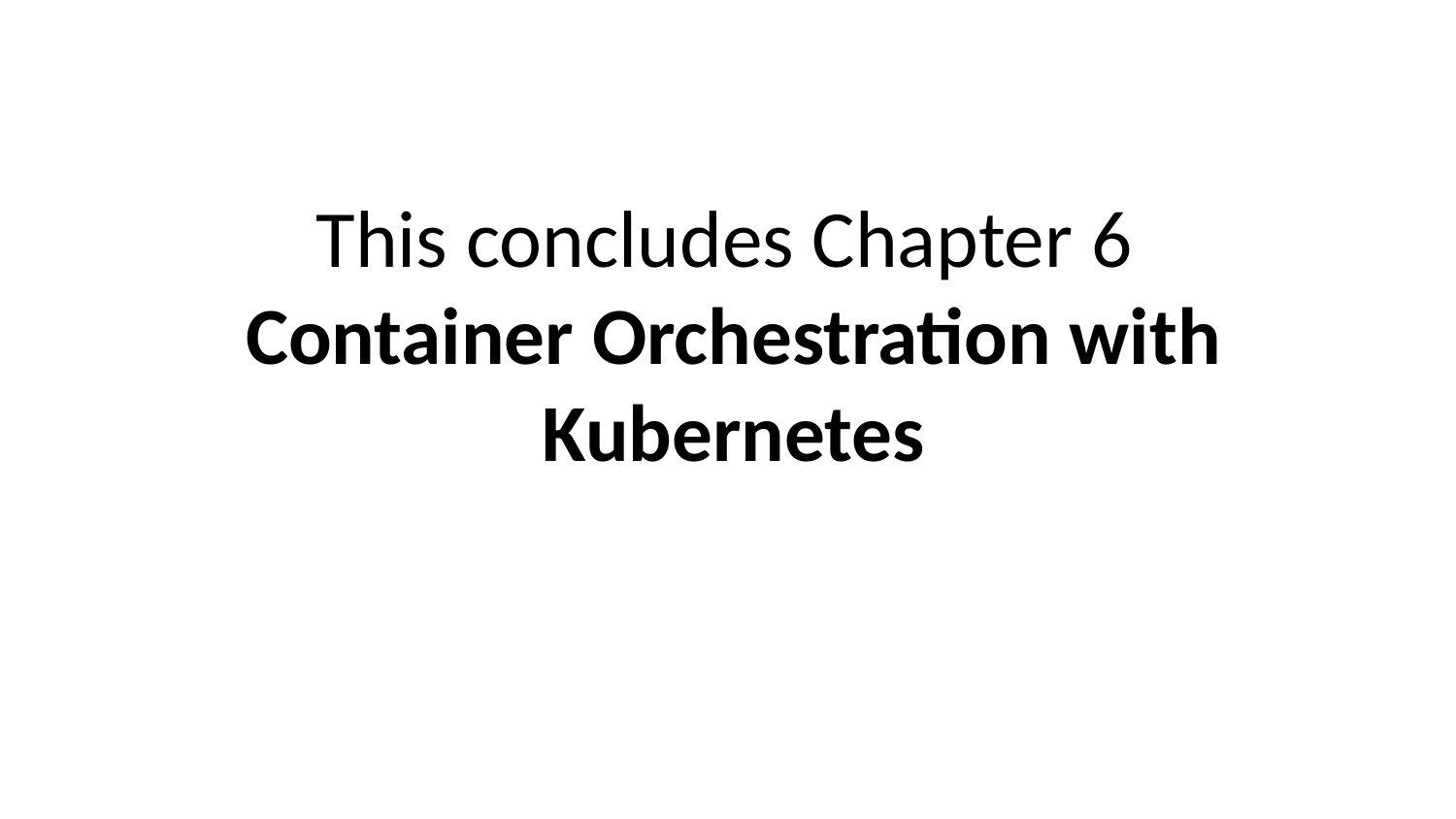

# This concludes Chapter 6 Container Orchestration with Kubernetes